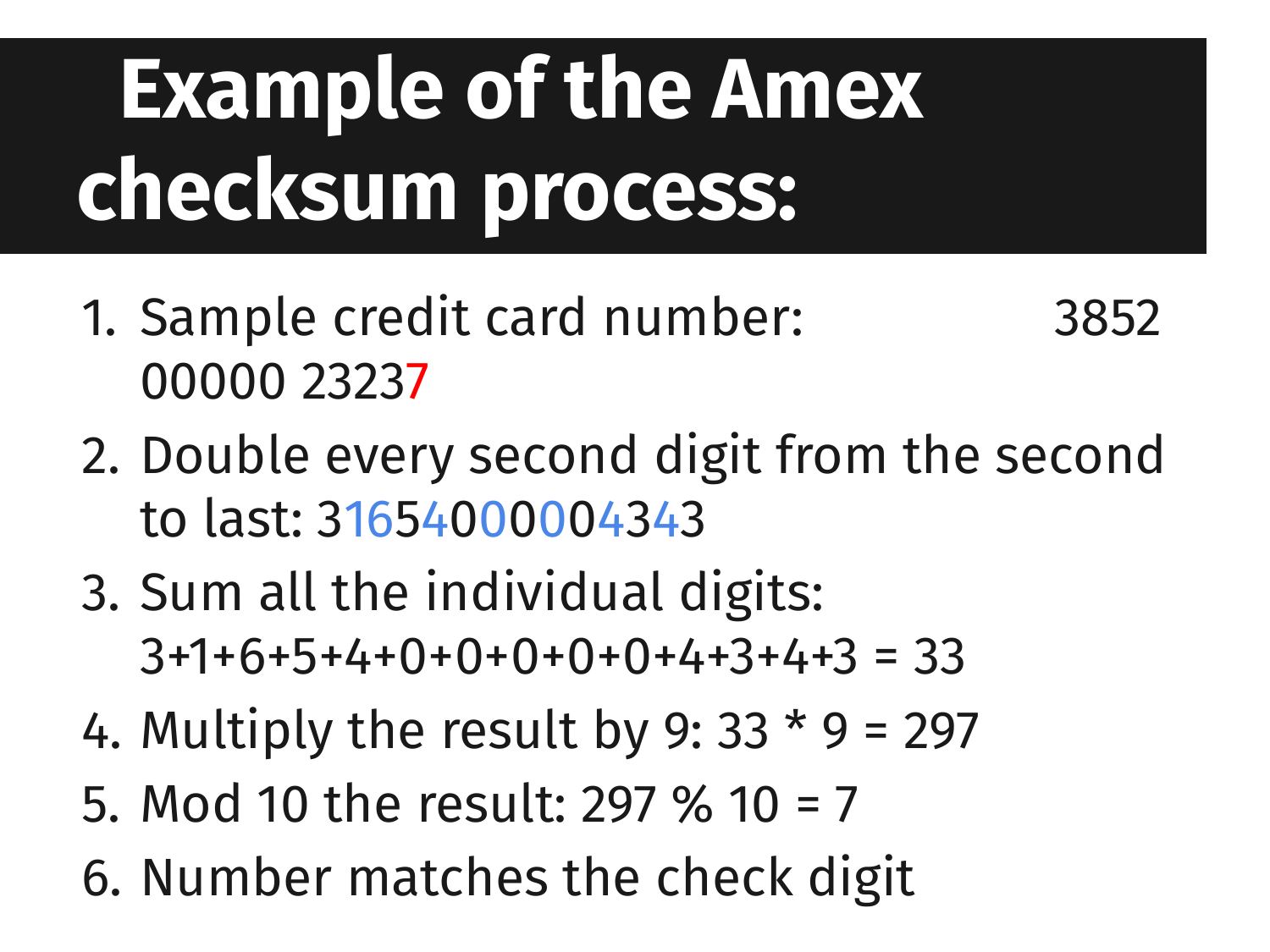

# Example of the Amex checksum process:
Sample credit card number:                  3852 00000 23237
Double every second digit from the second to last: 31654000004343
Sum all the individual digits: 3+1+6+5+4+0+0+0+0+0+4+3+4+3 = 33
Multiply the result by 9: 33 * 9 = 297
Mod 10 the result: 297 % 10 = 7
Number matches the check digit